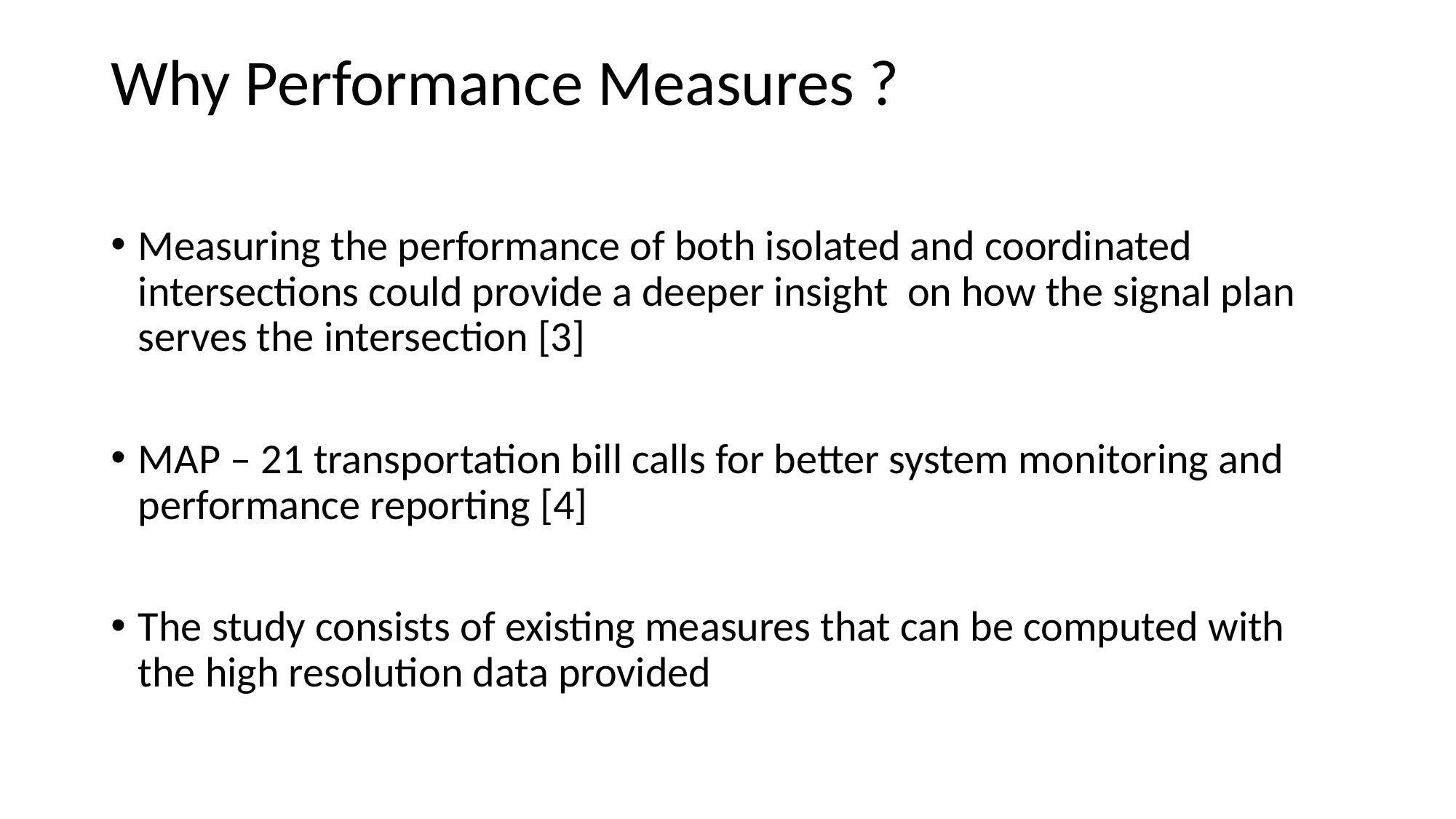

# Why Performance Measures ?
Measuring the performance of both isolated and coordinated intersections could provide a deeper insight  on how the signal plan serves the intersection [3]

MAP – 21 transportation bill calls for better system monitoring and performance reporting [4]

The study consists of existing measures that can be computed with the high resolution data provided